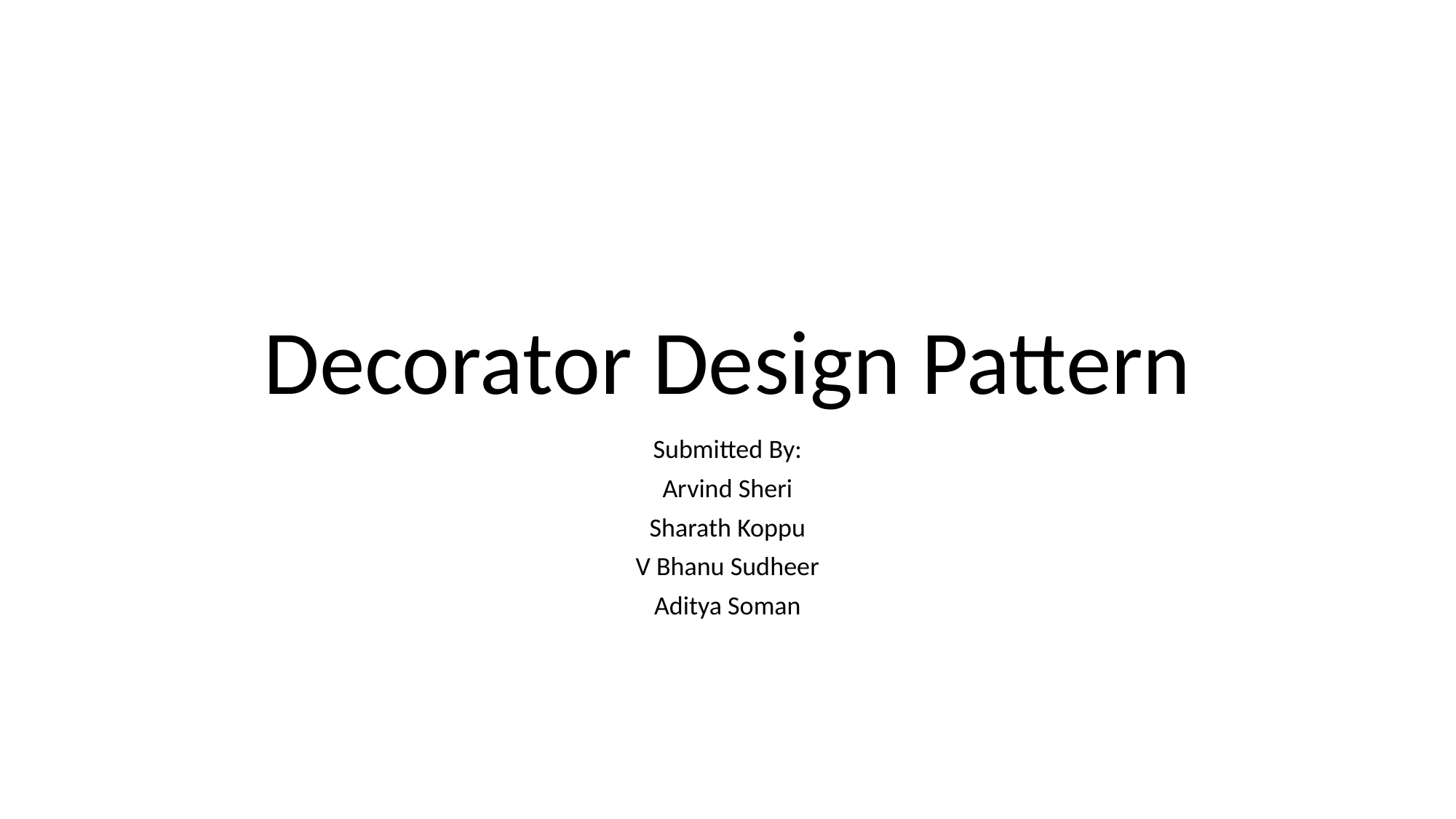

# Decorator Design Pattern
Submitted By:
Arvind Sheri
Sharath Koppu
V Bhanu Sudheer
Aditya Soman